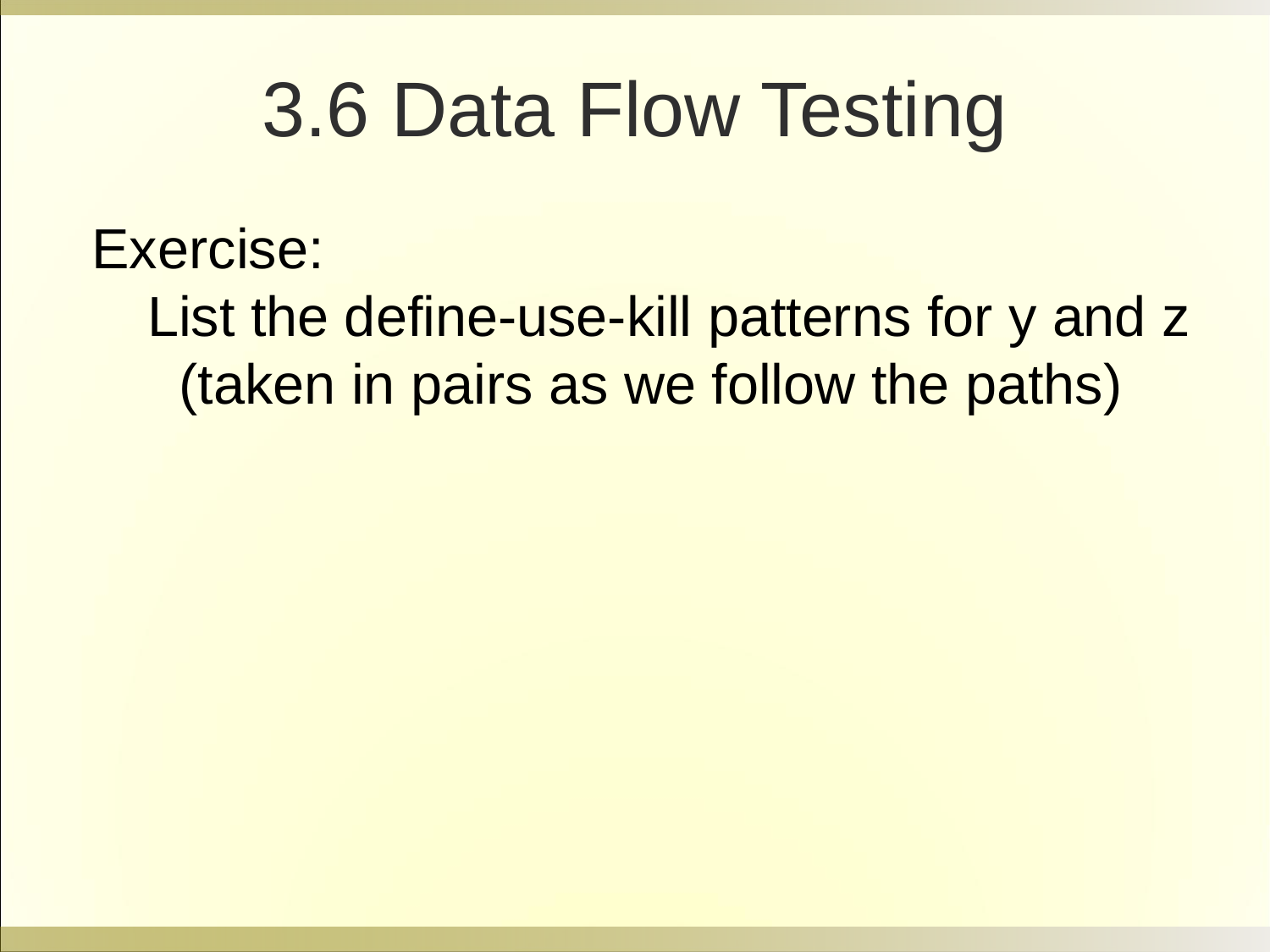

3.6 Data Flow Testing
Exercise:
List the define-use-kill patterns for y and z (taken in pairs as we follow the paths)